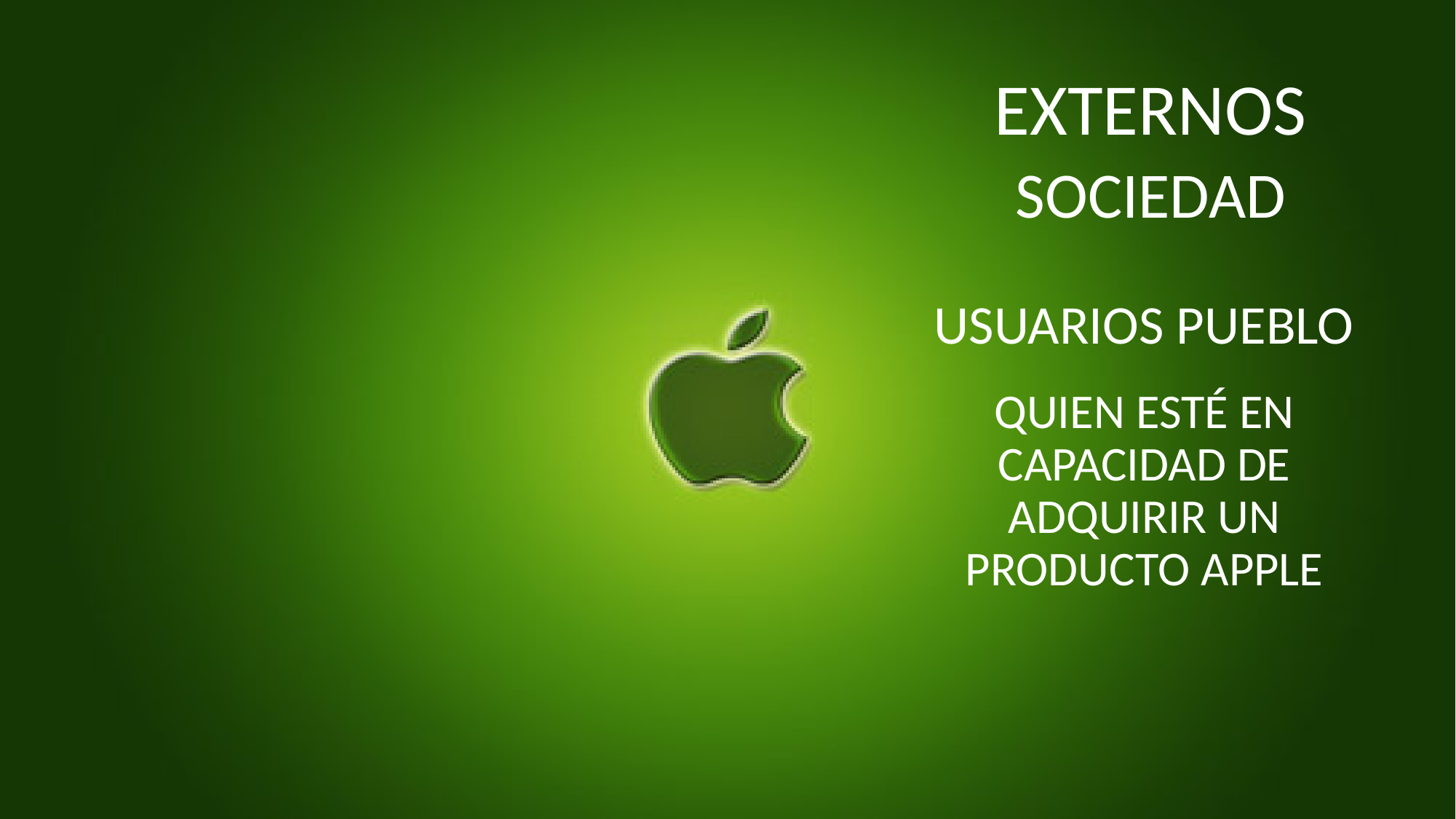

# EXTERNOS
SOCIEDAD
USUARIOS PUEBLO
QUIEN ESTÉ EN CAPACIDAD DE ADQUIRIR UN PRODUCTO APPLE